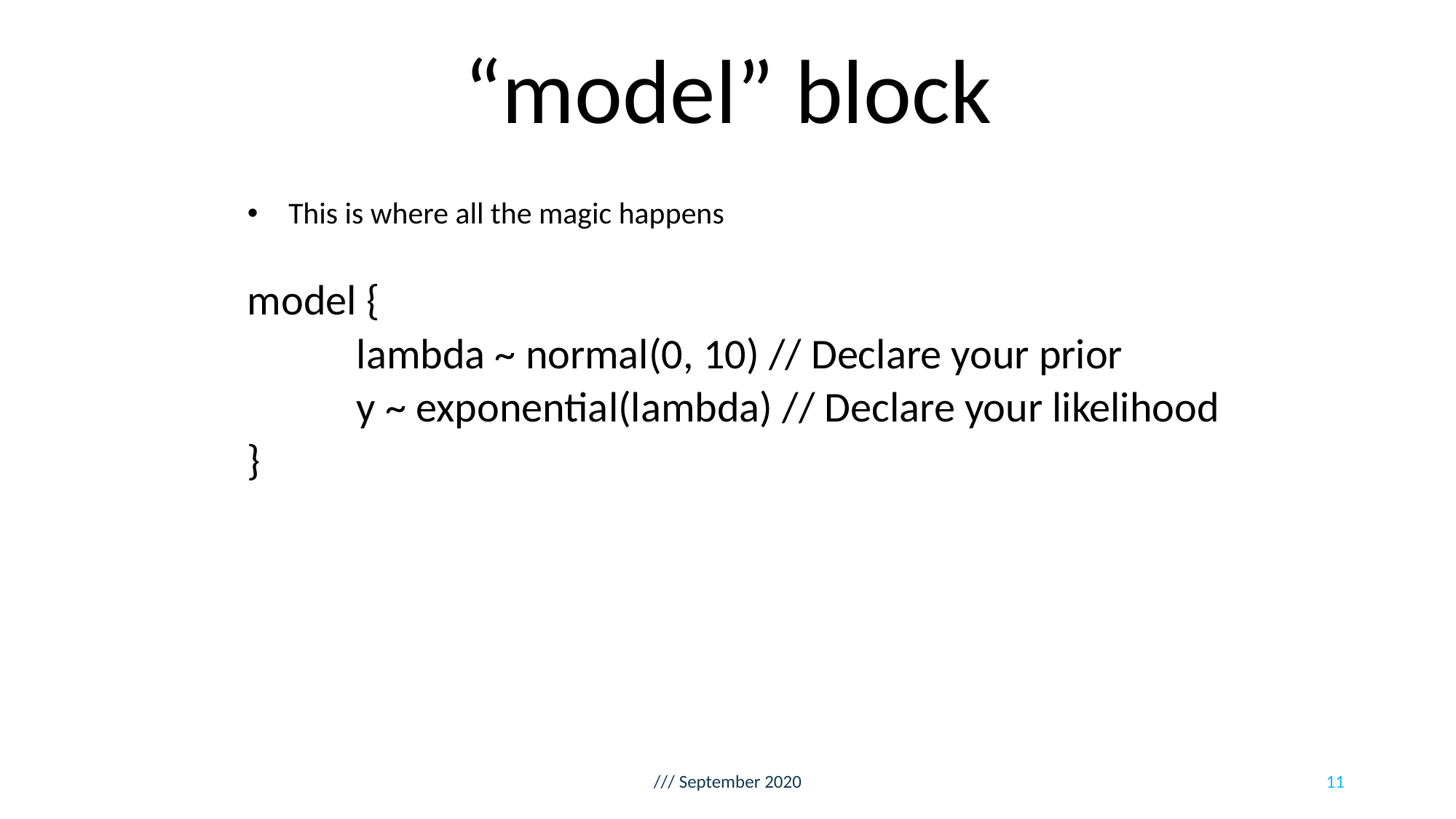

# “model” block

This is where all the magic happens

model {
	lambda ~ normal(0, 10) // Declare your prior
	y ~ exponential(lambda) // Declare your likelihood
}

/// September 2020
11